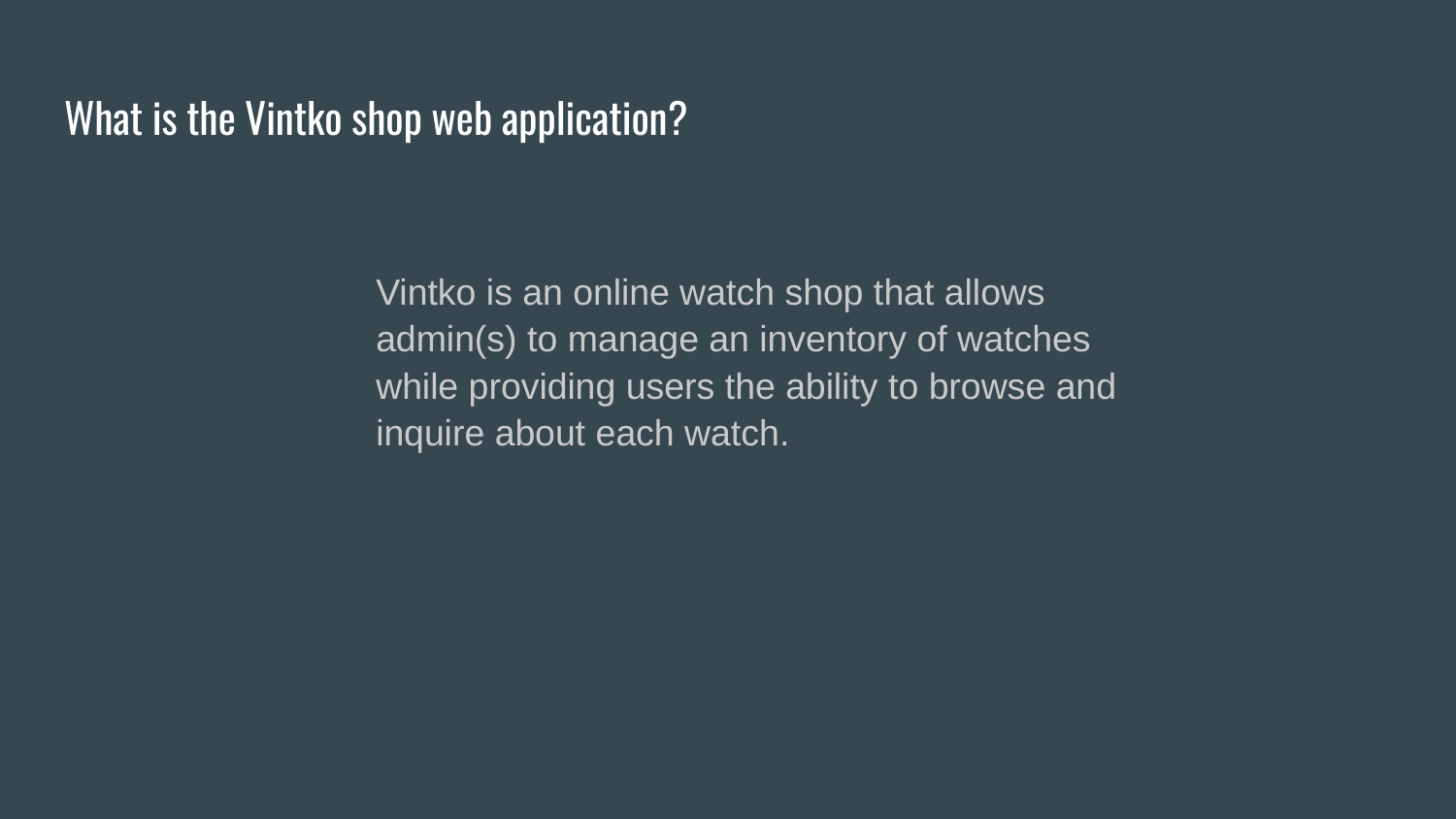

# What is the Vintko shop web application?
Vintko is an online watch shop that allows admin(s) to manage an inventory of watches while providing users the ability to browse and inquire about each watch.